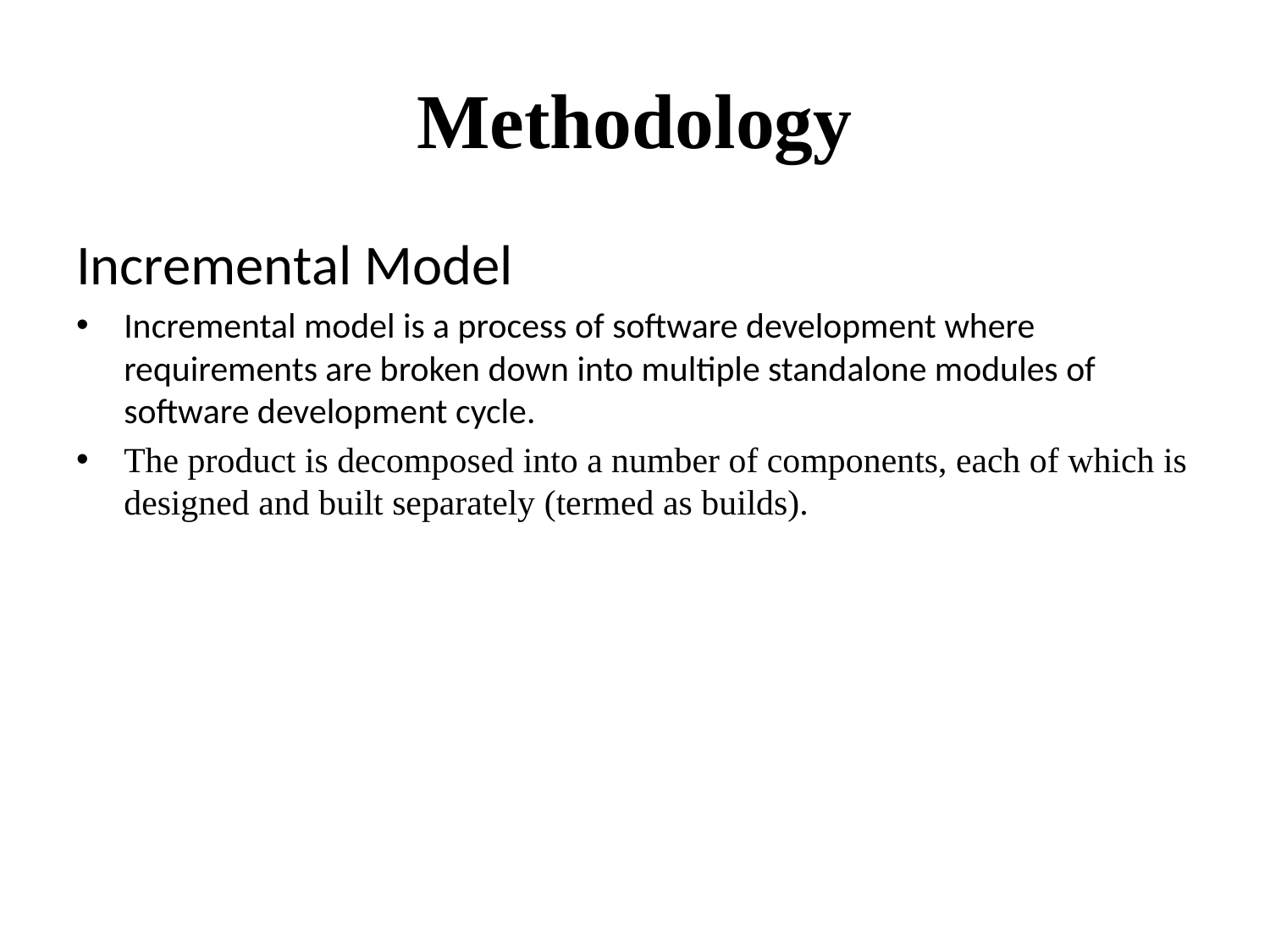

# Methodology
Incremental Model
Incremental model is a process of software development where requirements are broken down into multiple standalone modules of software development cycle.
The product is decomposed into a number of components, each of which is designed and built separately (termed as builds).